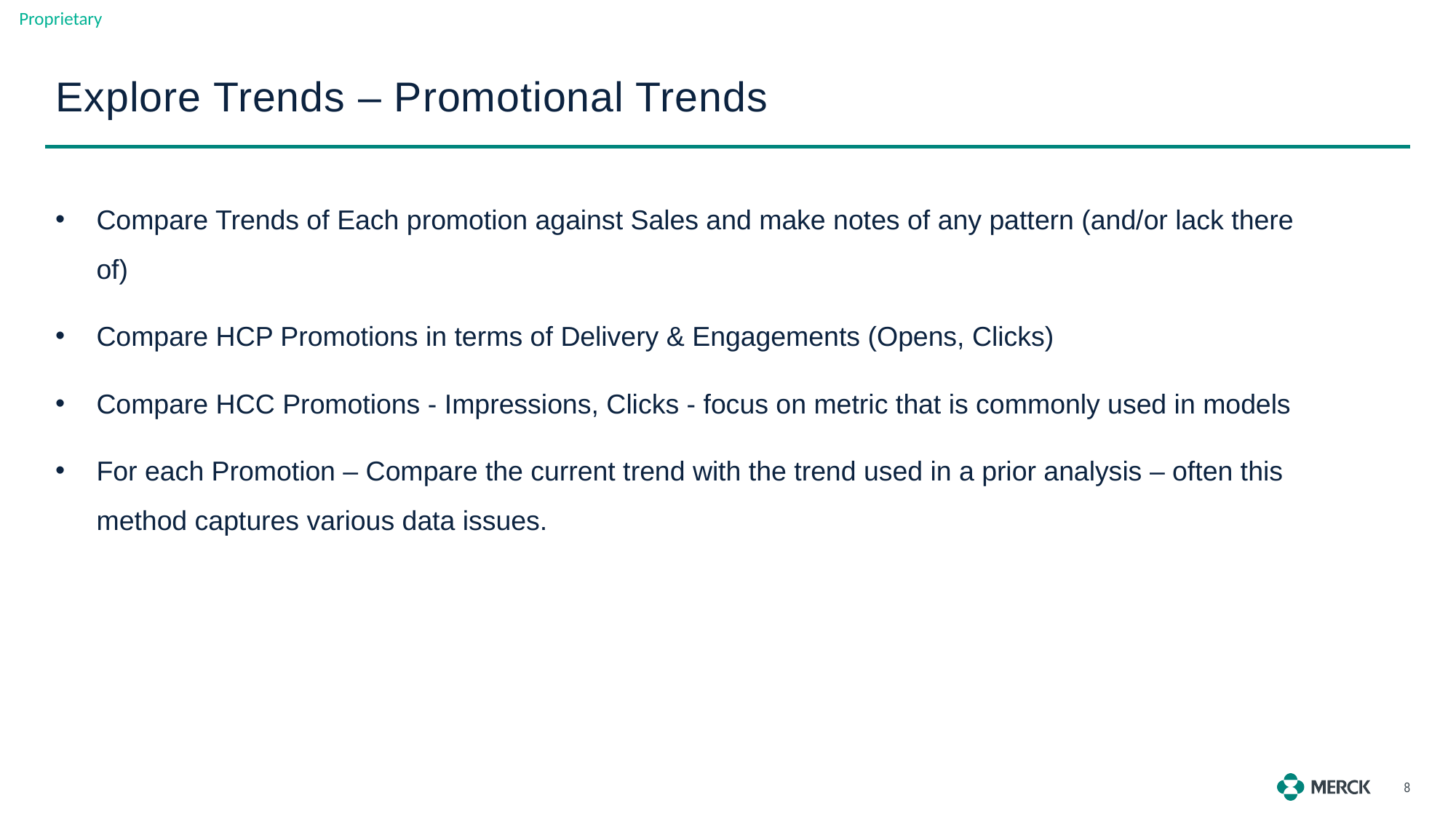

Explore Trends – Promotional Trends
Compare Trends of Each promotion against Sales and make notes of any pattern (and/or lack there of)
Compare HCP Promotions in terms of Delivery & Engagements (Opens, Clicks)
Compare HCC Promotions - Impressions, Clicks - focus on metric that is commonly used in models
For each Promotion – Compare the current trend with the trend used in a prior analysis – often this method captures various data issues.
8